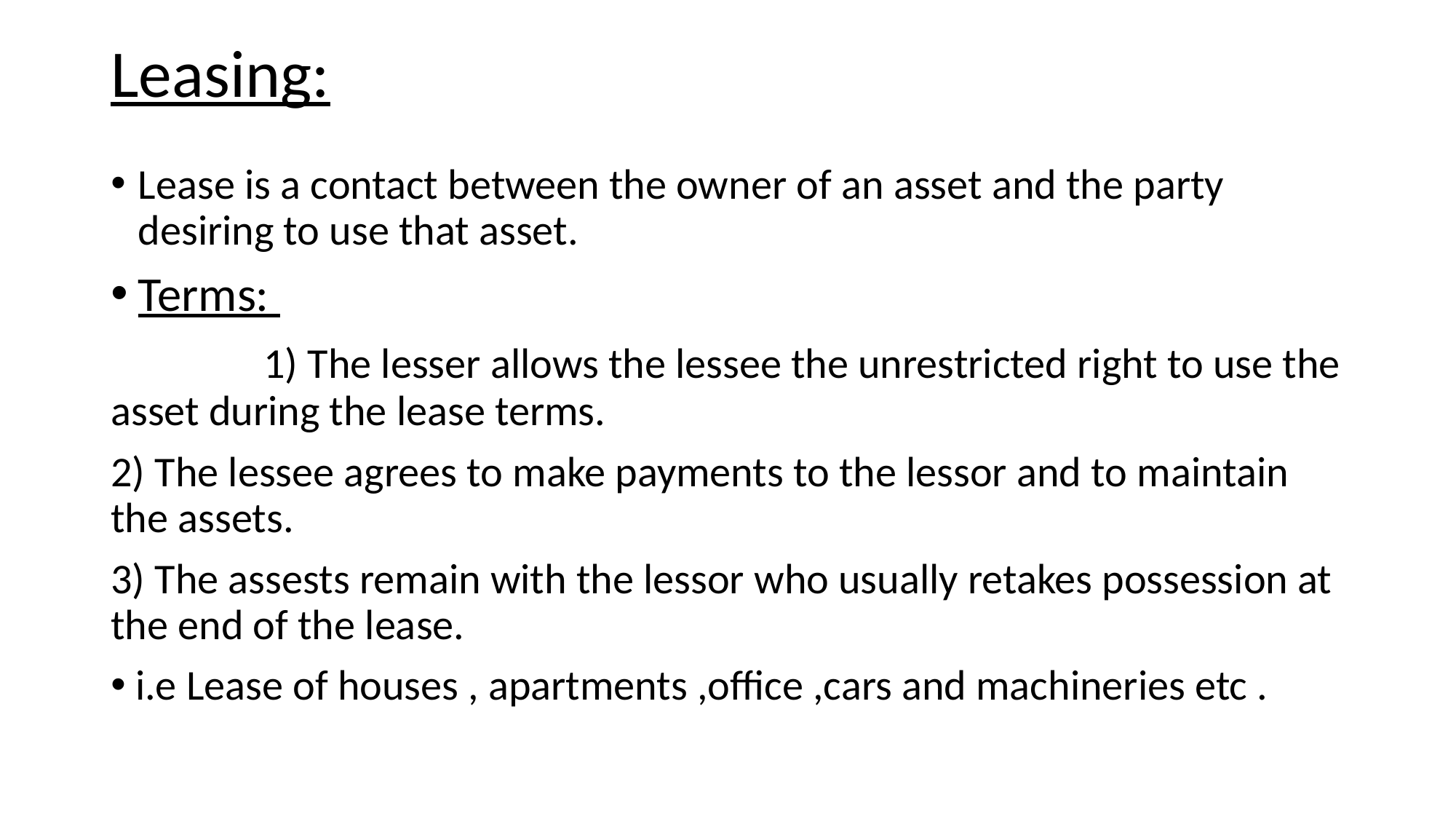

# Leasing:
Lease is a contact between the owner of an asset and the party desiring to use that asset.
Terms:
              1) The lesser allows the lessee the unrestricted right to use the asset during the lease terms.
2) The lessee agrees to make payments to the lessor and to maintain the assets.
3) The assests remain with the lessor who usually retakes possession at the end of the lease.
 i.e Lease of houses , apartments ,office ,cars and machineries etc .